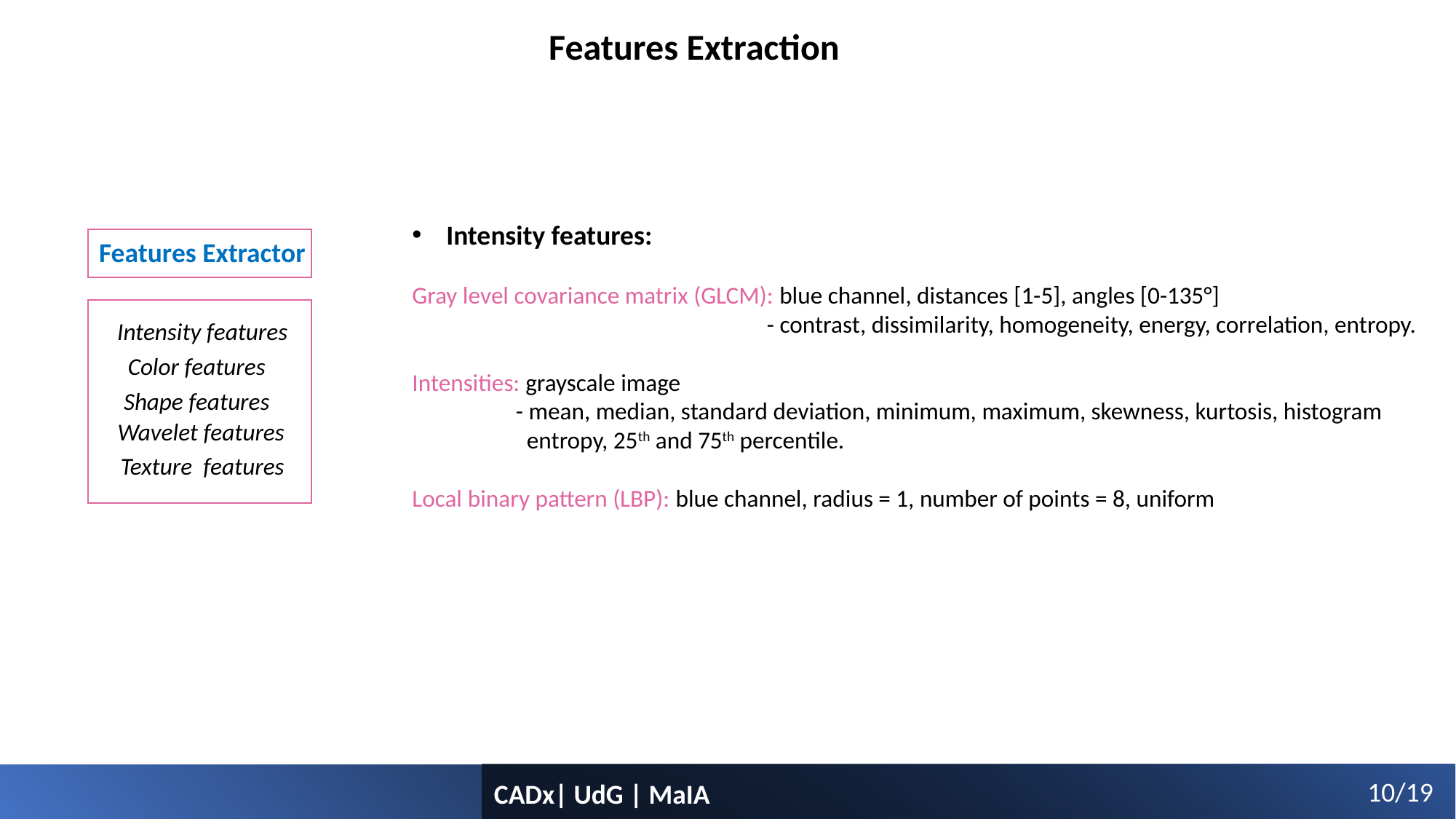

Features Extraction
Intensity features:

Gray level covariance matrix (GLCM): blue channel, distances [1-5], angles [0-135°]
                                                                 - contrast, dissimilarity, homogeneity, energy, correlation, entropy.

Intensities: grayscale image
                   - mean, median, standard deviation, minimum, maximum, skewness, kurtosis, histogram
                     entropy, 25th and 75th percentile.

Local binary pattern (LBP): blue channel, radius = 1, number of points = 8, uniform
Features Extractor

Intensity features
Color features
Shape features
Wavelet features
Texture  features

10/19
CADx| UdG | MaIA